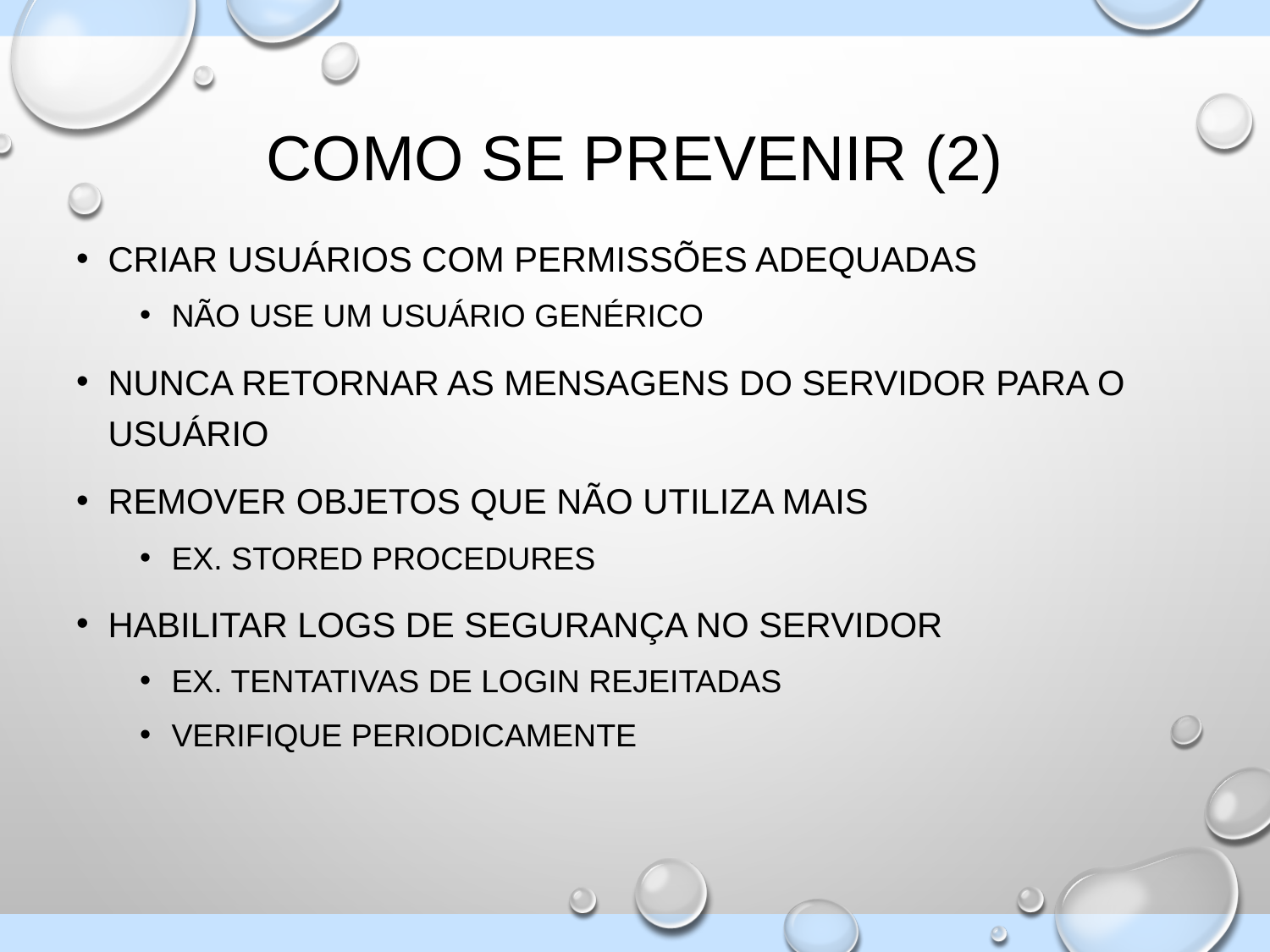

# Como se prevenir (2)
Criar usuários com permissões adequadas
Não use um usuário genérico
Nunca retornar as mensagens do servidor para o usuário
Remover objetos que não utiliza mais
Ex. stored procedures
Habilitar logs de segurança no servidor
Ex. tentativas de login rejeitadas
Verifique periodicamente